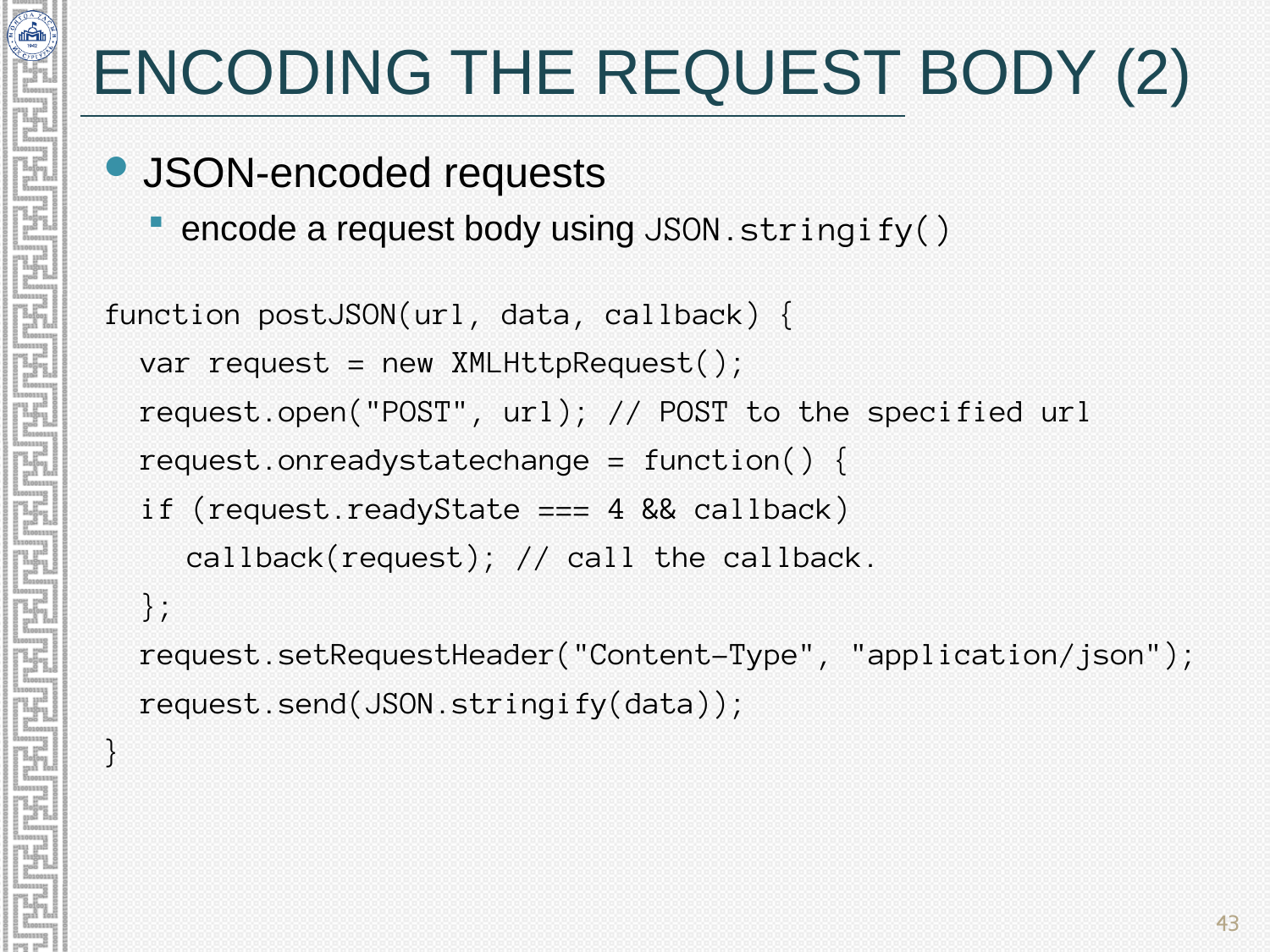

# Encoding the Request Body (2)
JSON-encoded requests
encode a request body using JSON.stringify()

function postJSON(url, data, callback) {
var request = new XMLHttpRequest();
request.open("POST", url); // POST to the specified url
request.onreadystatechange = function() {
if (request.readyState === 4 && callback)
callback(request); // call the callback.
};
request.setRequestHeader("Content-Type", "application/json");
request.send(JSON.stringify(data));
}
43